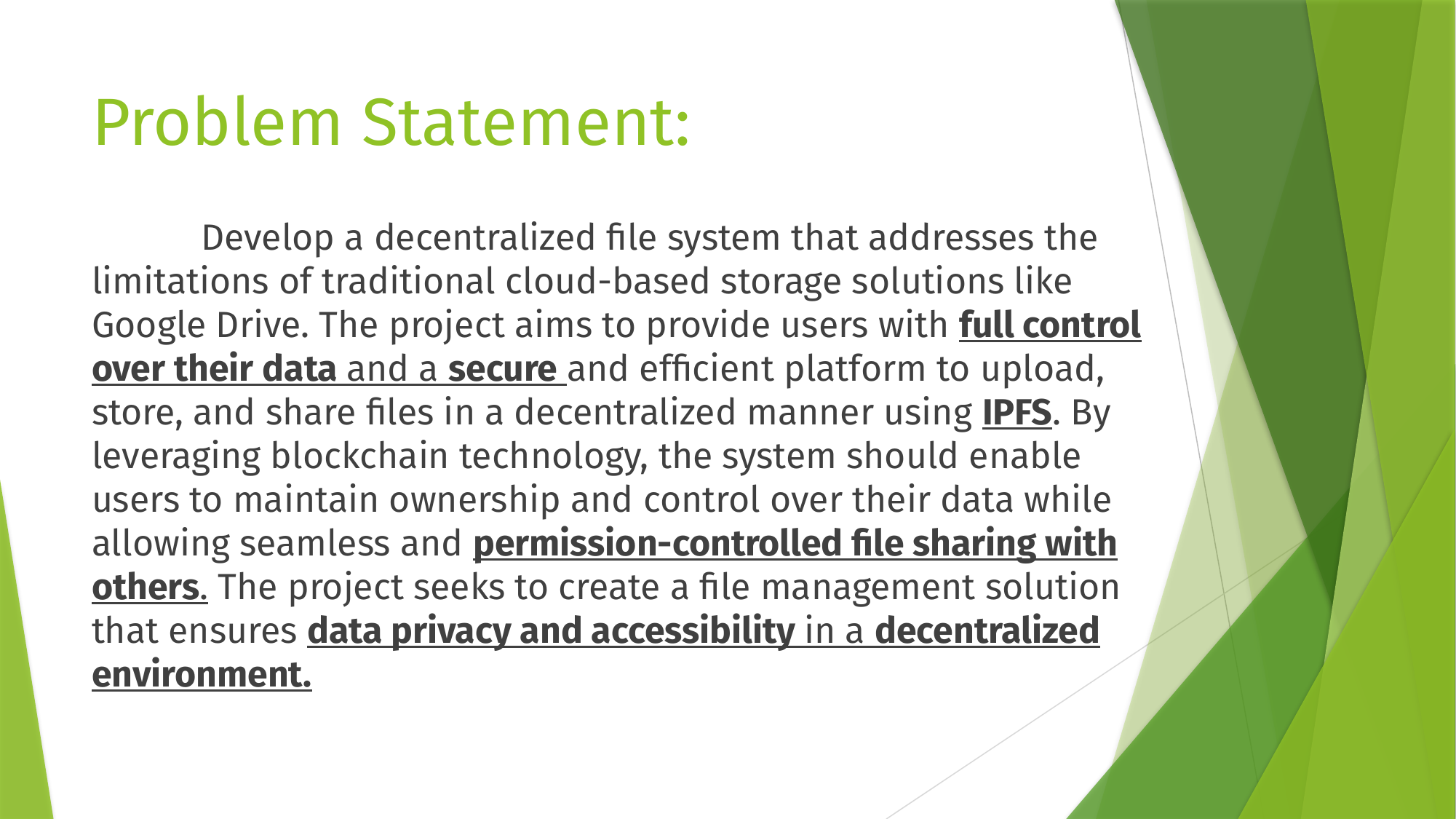

# Problem Statement:
	Develop a decentralized file system that addresses the limitations of traditional cloud-based storage solutions like Google Drive. The project aims to provide users with full control over their data and a secure and efficient platform to upload, store, and share files in a decentralized manner using IPFS. By leveraging blockchain technology, the system should enable users to maintain ownership and control over their data while allowing seamless and permission-controlled file sharing with others. The project seeks to create a file management solution that ensures data privacy and accessibility in a decentralized environment.